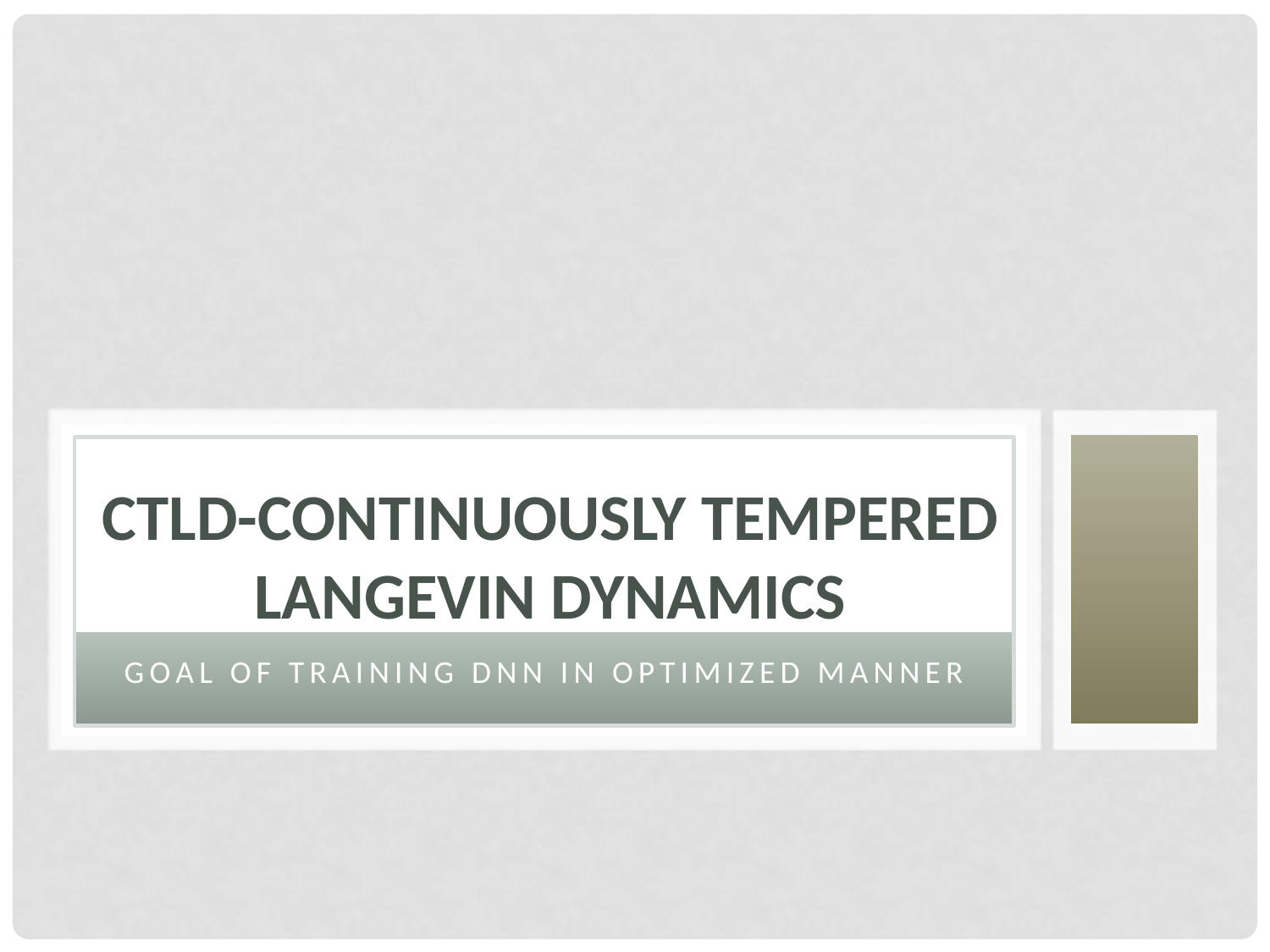

# CTLD-CONTINUOUSLY TeMPERED LANGEVIN DYNAMICS
Goal of training dnn in optimized manner